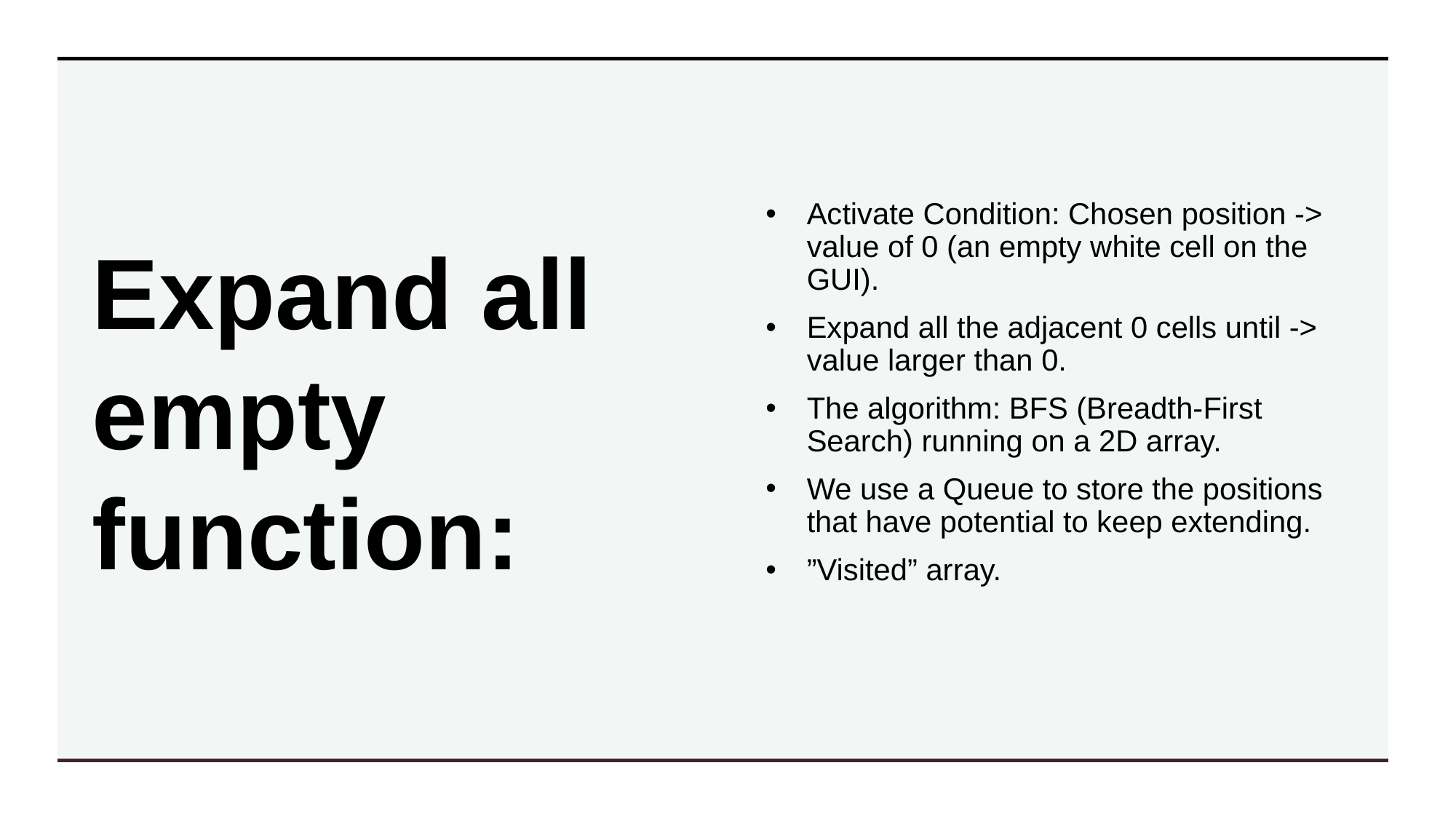

# Expand all empty function:
Activate Condition: Chosen position -> value of 0 (an empty white cell on the GUI).
Expand all the adjacent 0 cells until -> value larger than 0.
The algorithm: BFS (Breadth-First Search) running on a 2D array.
We use a Queue to store the positions that have potential to keep extending.
”Visited” array.